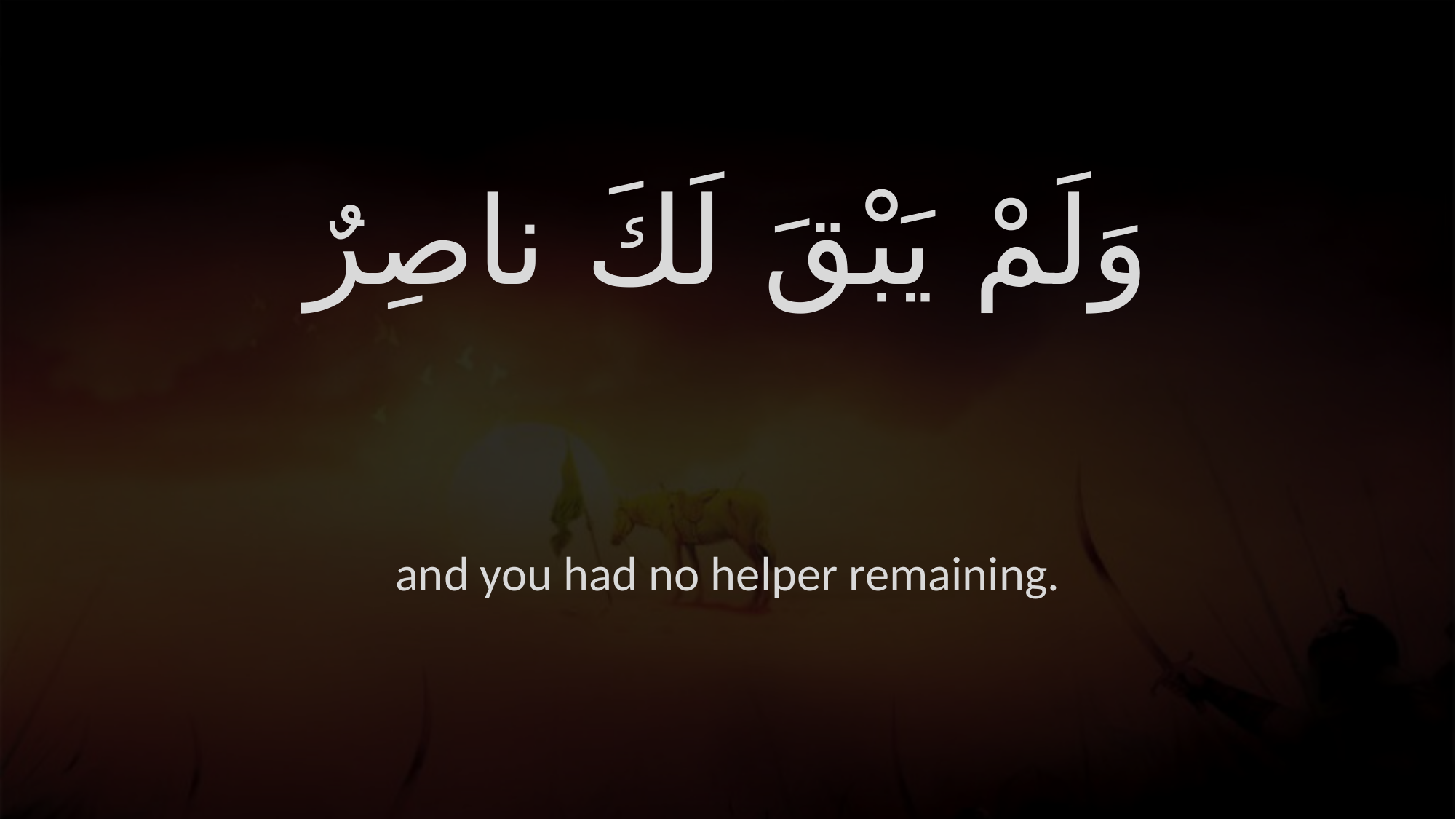

# وَلَمْ يَبْقَ لَكَ ناصِرٌ
and you had no helper remaining.